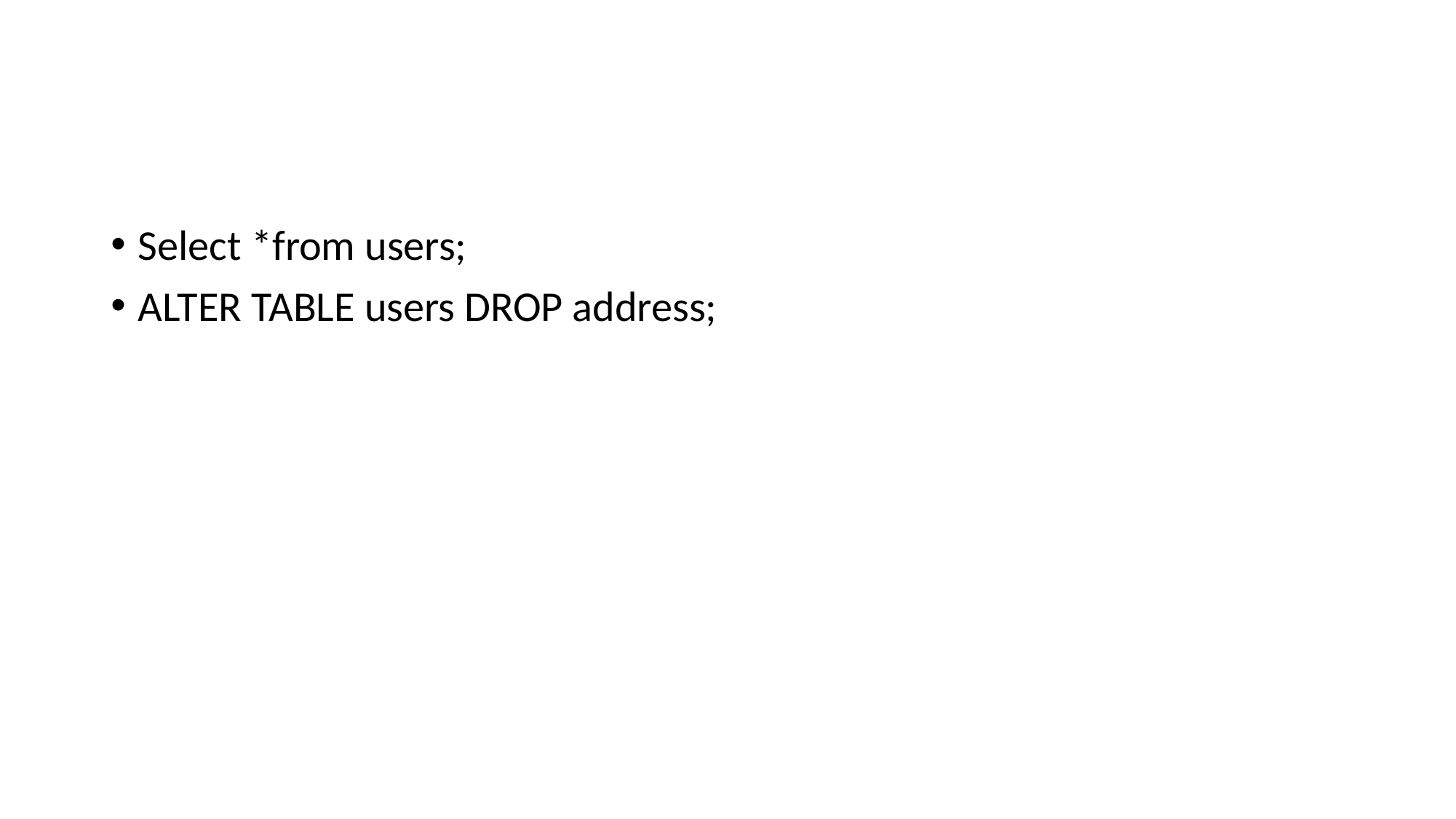

#
Select *from users;
ALTER TABLE users DROP address;